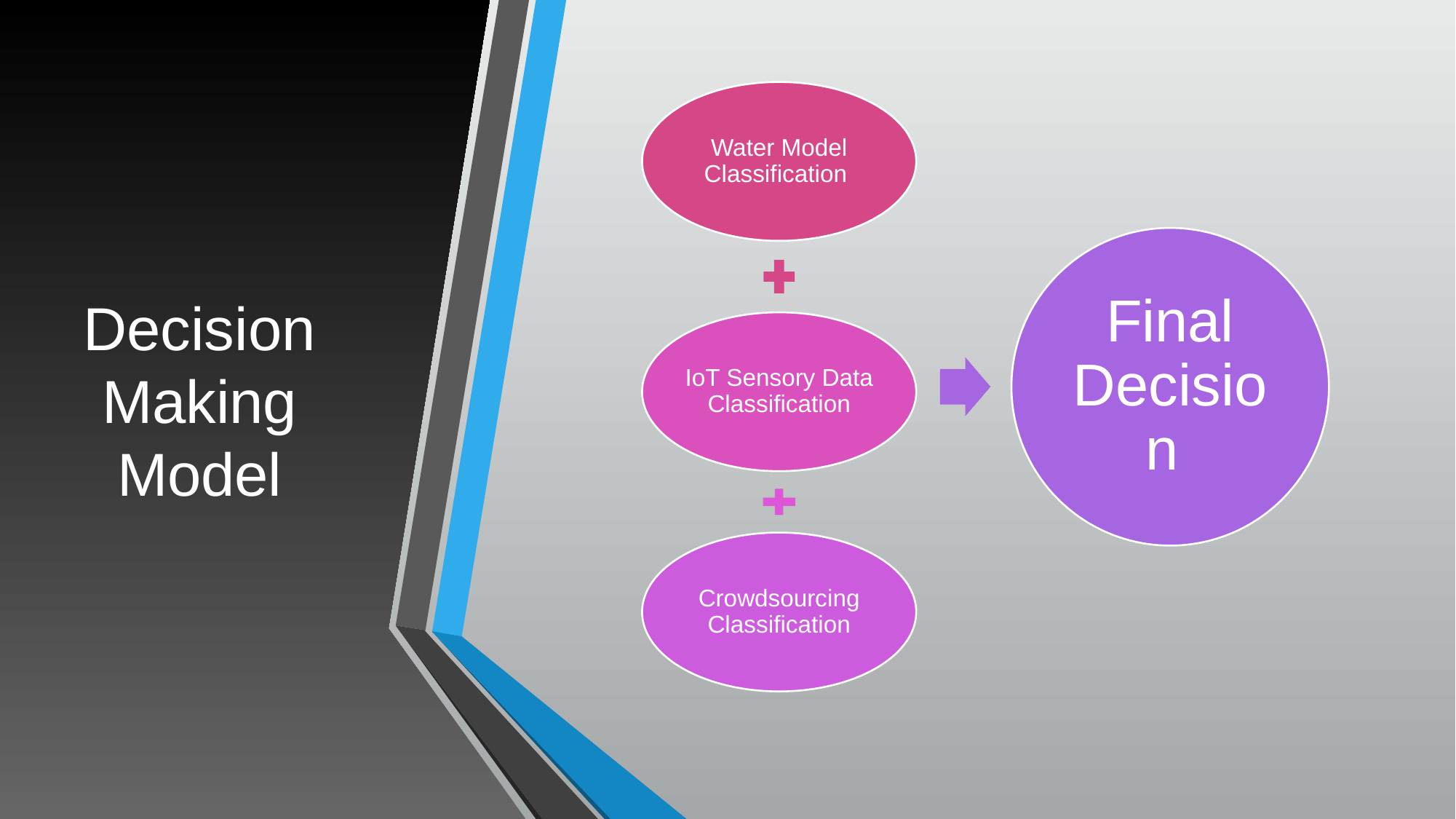

# Decision Making Model

Water Model Classification

IoT Sensory Data Classification

Crowdsourcing Classification

Final Decision